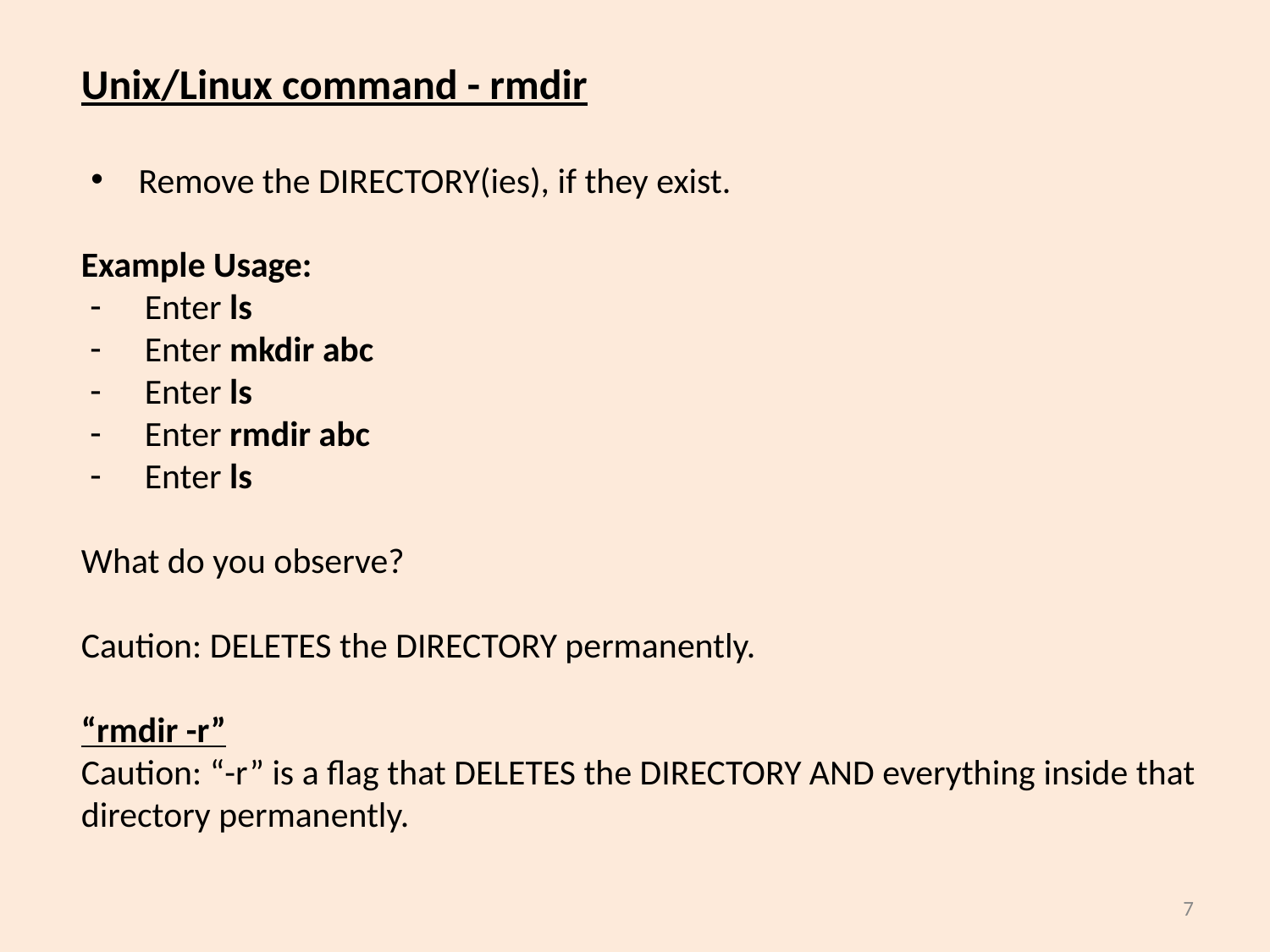

Unix/Linux command - rmdir
Remove the DIRECTORY(ies), if they exist.
Example Usage:
Enter ls
Enter mkdir abc
Enter ls
Enter rmdir abc
Enter ls

What do you observe?

Caution: DELETES the DIRECTORY permanently.

“rmdir -r”
Caution: “-r” is a flag that DELETES the DIRECTORY AND everything inside that directory permanently.
7